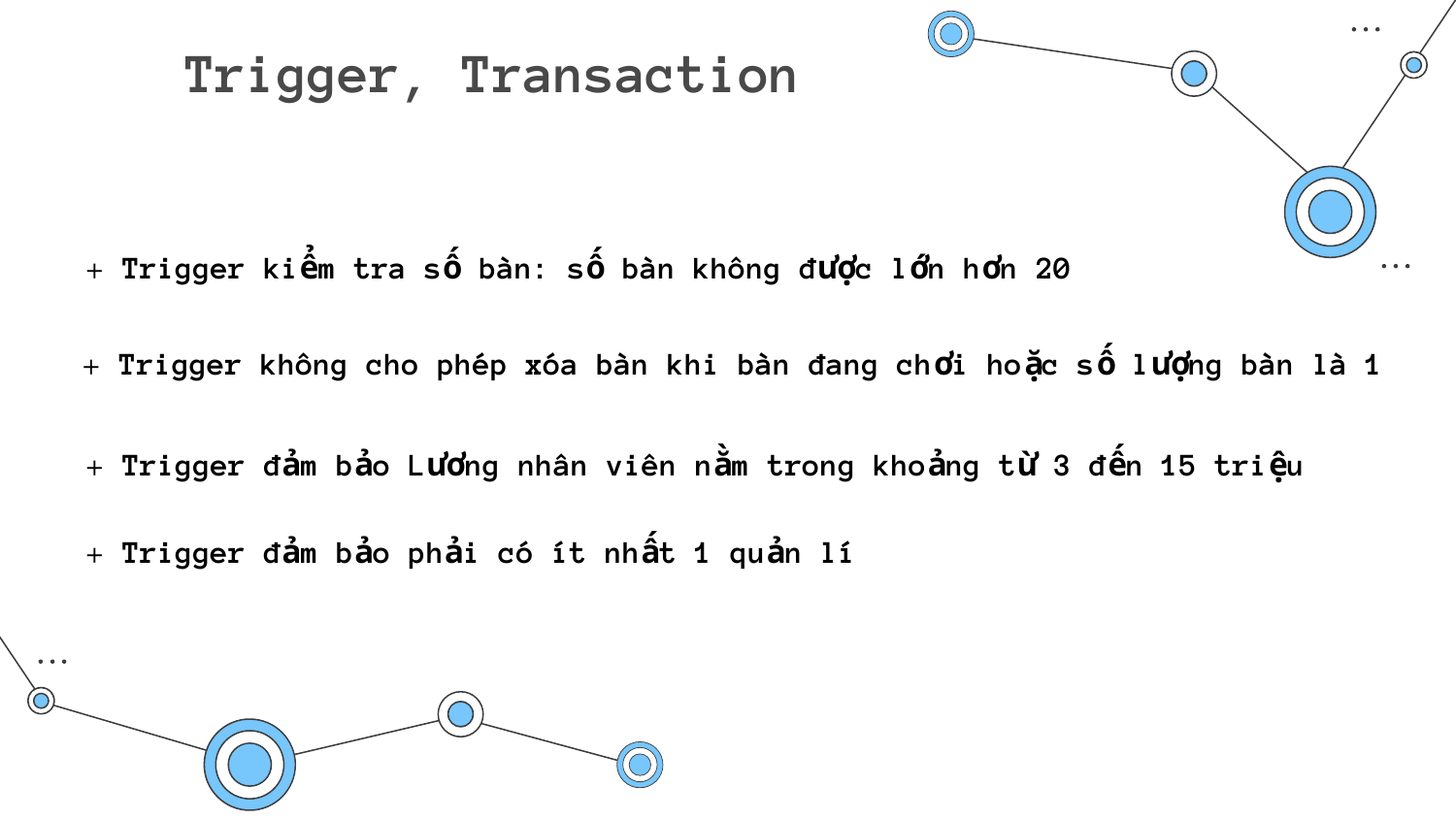

# Trigger, Transaction
+ Trigger kiểm tra số bàn: số bàn không được lớn hơn 20
 + Trigger không cho phép xóa bàn khi bàn đang chơi hoặc số lượng bàn là 1
+ Trigger đảm bảo Lương nhân viên nằm trong khoảng từ 3 đến 15 triệu
+ Trigger đảm bảo phải có ít nhất 1 quản lí